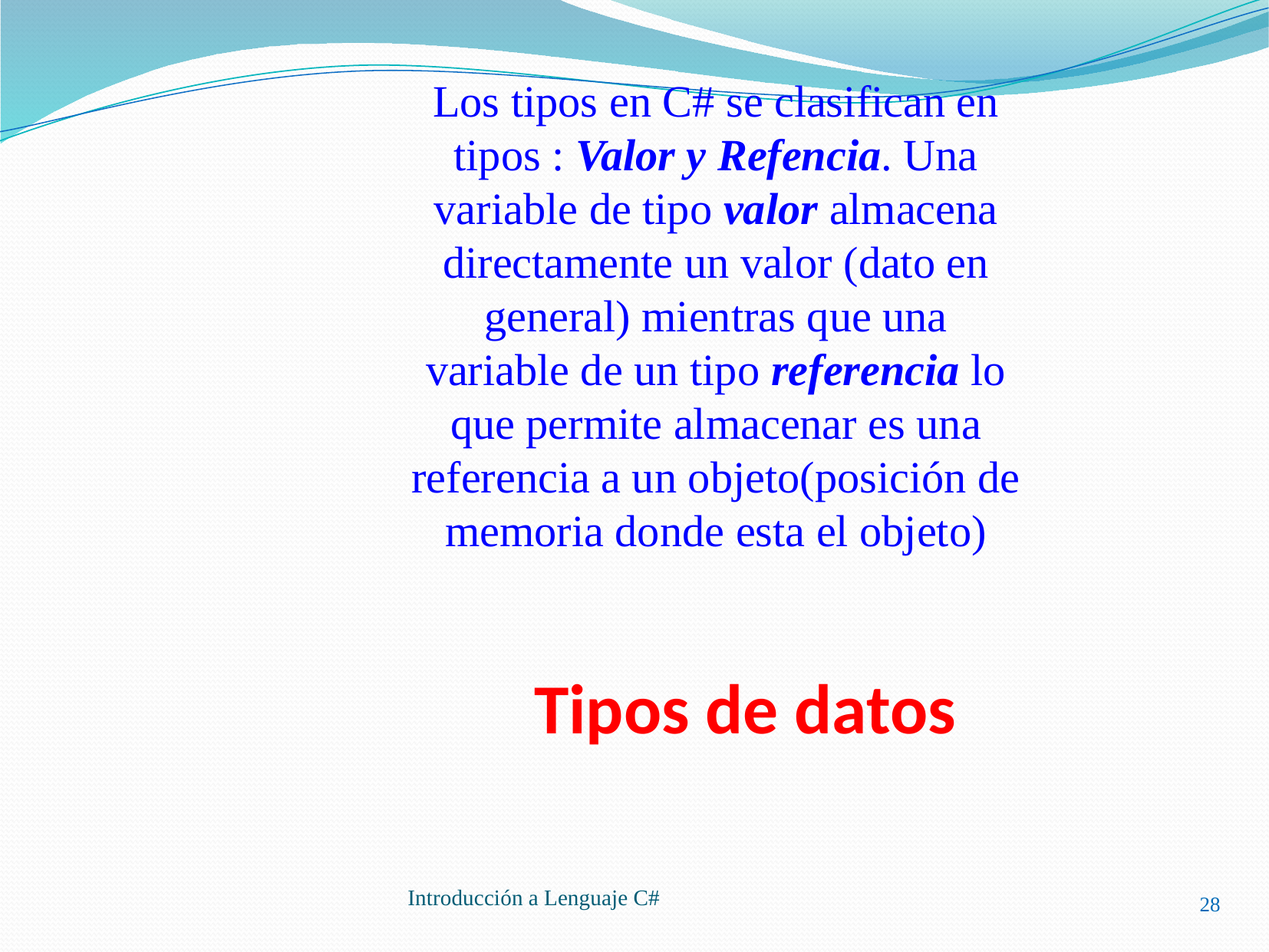

Los tipos en C# se clasifican en tipos : Valor y Refencia. Una variable de tipo valor almacena directamente un valor (dato en general) mientras que una variable de un tipo referencia lo que permite almacenar es una referencia a un objeto(posición de memoria donde esta el objeto)
# Tipos de datos
28
Introducción a Lenguaje C#